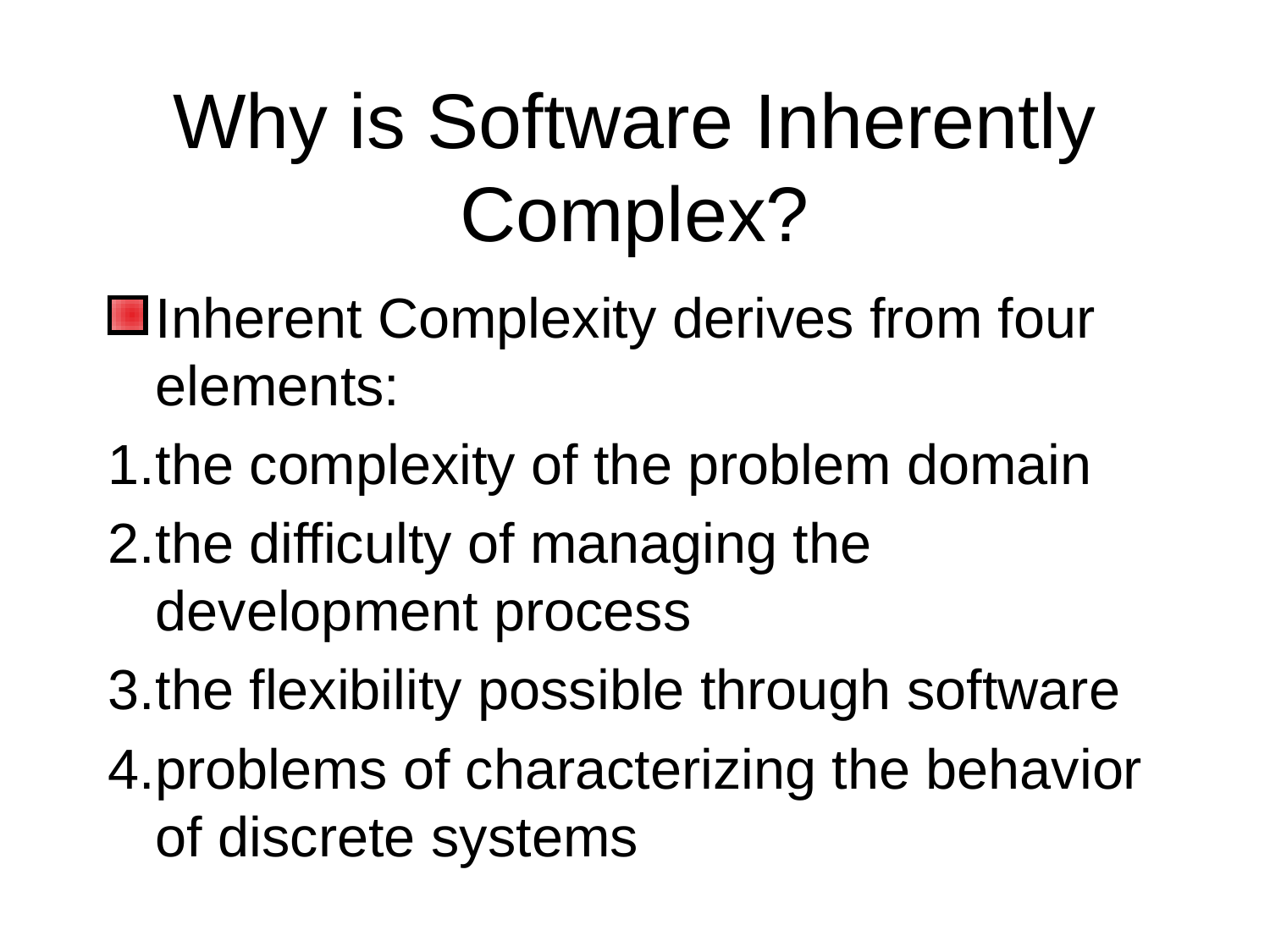

# Why is Software Inherently Complex?
Inherent Complexity derives from four elements:
the complexity of the problem domain
the difficulty of managing the development process
the flexibility possible through software
problems of characterizing the behavior of discrete systems